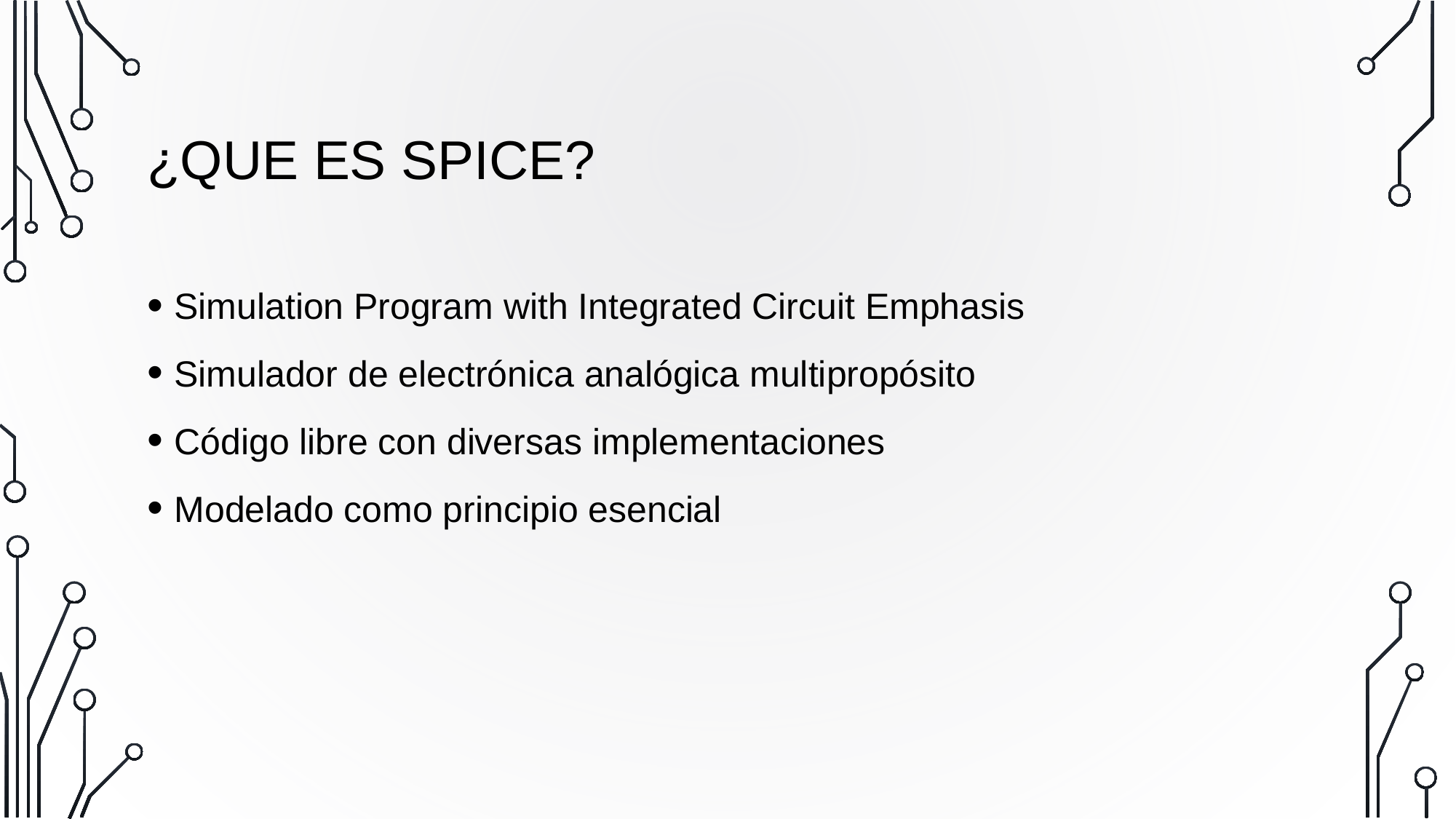

# ¿Que es spice?
Simulation Program with Integrated Circuit Emphasis
Simulador de electrónica analógica multipropósito
Código libre con diversas implementaciones
Modelado como principio esencial